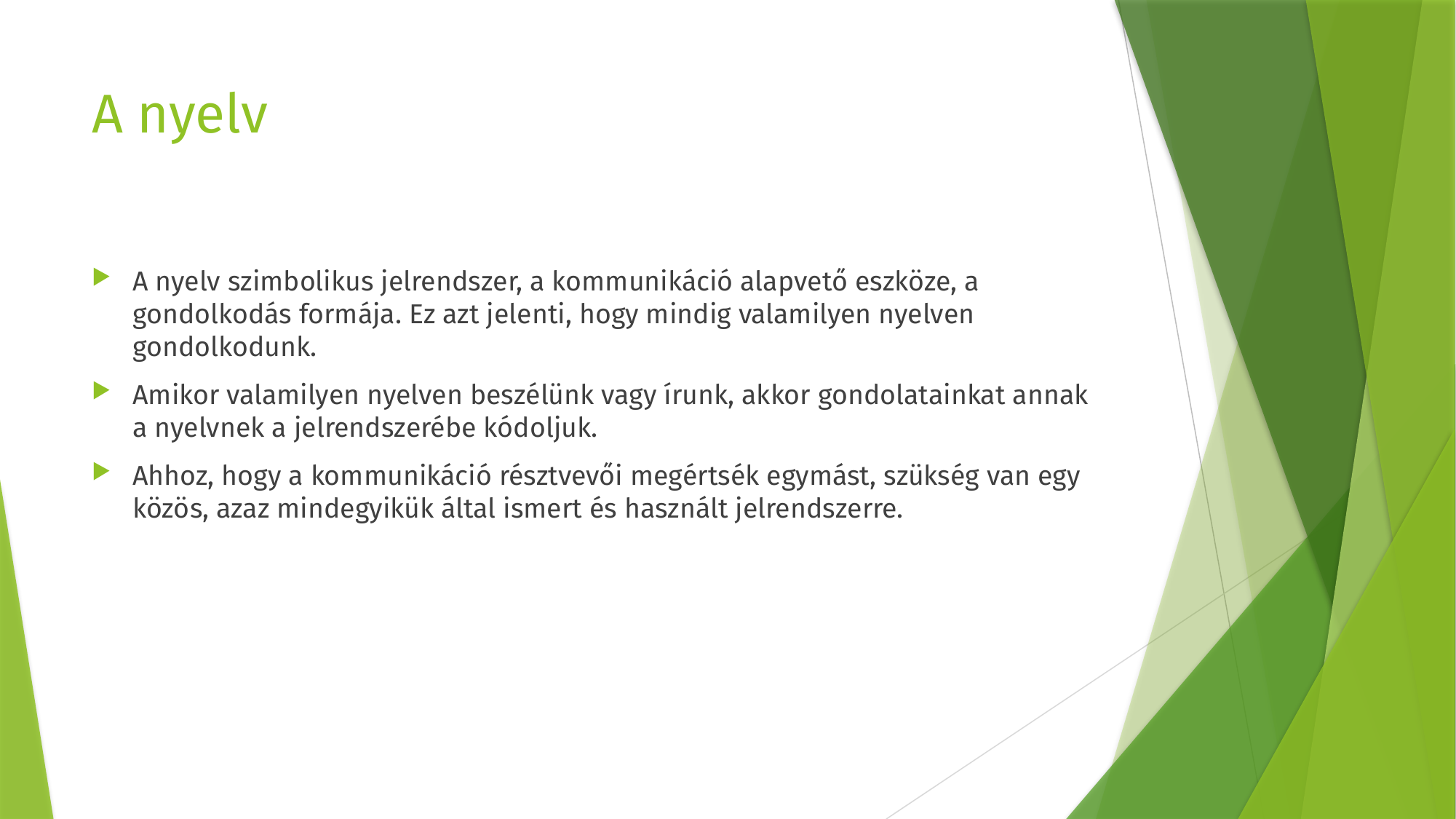

# A nyelv
A nyelv szimbolikus jelrendszer, a kommunikáció alapvető eszköze, a gondolkodás formája. Ez azt jelenti, hogy mindig valamilyen nyelven gondolkodunk.
Amikor valamilyen nyelven beszélünk vagy írunk, akkor gondolatainkat annak a nyelvnek a jelrendszerébe kódoljuk.
Ahhoz, hogy a kommunikáció résztvevői megértsék egymást, szükség van egy közös, azaz mindegyikük által ismert és használt jelrendszerre.